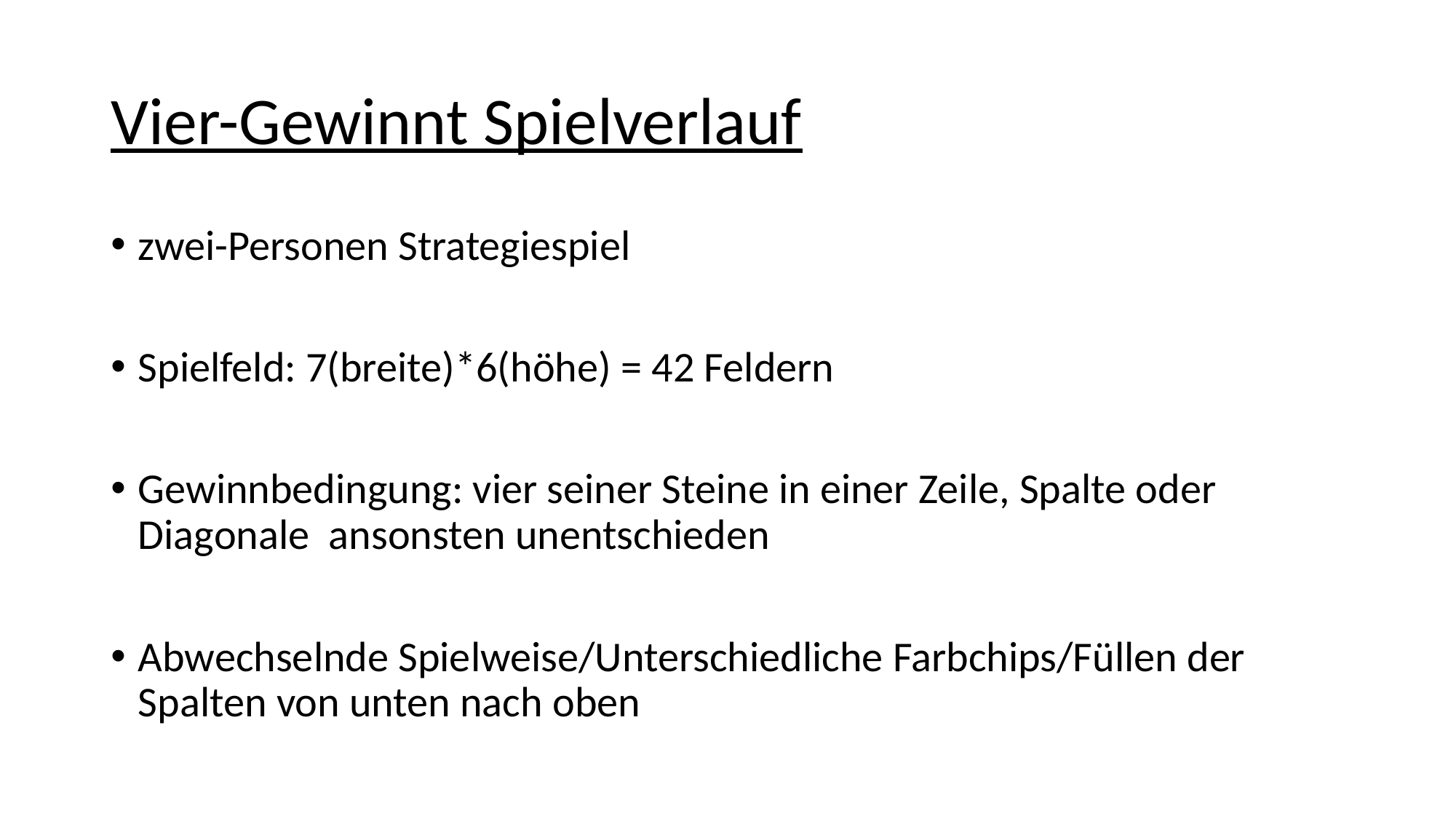

Vier-Gewinnt Spielverlauf
zwei-Personen Strategiespiel

Spielfeld: 7(breite)*6(höhe) = 42 Feldern

Gewinnbedingung: vier seiner Steine in einer Zeile, Spalte oder Diagonale  ansonsten unentschieden

Abwechselnde Spielweise/Unterschiedliche Farbchips/Füllen der Spalten von unten nach oben